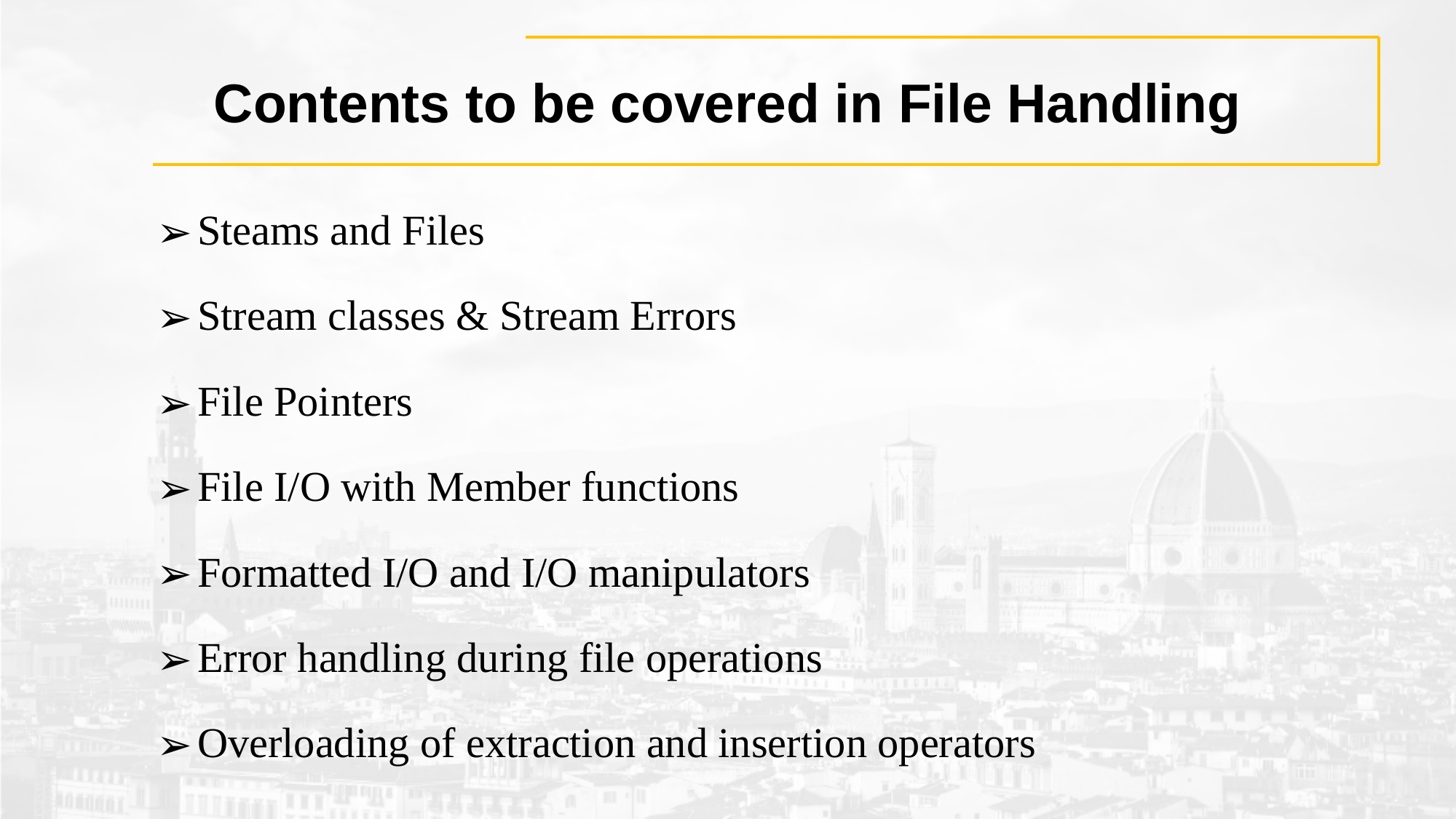

# Contents to be covered in File Handling
Steams and Files
Stream classes & Stream Errors
File Pointers
File I/O with Member functions
Formatted I/O and I/O manipulators
Error handling during file operations
Overloading of extraction and insertion operators